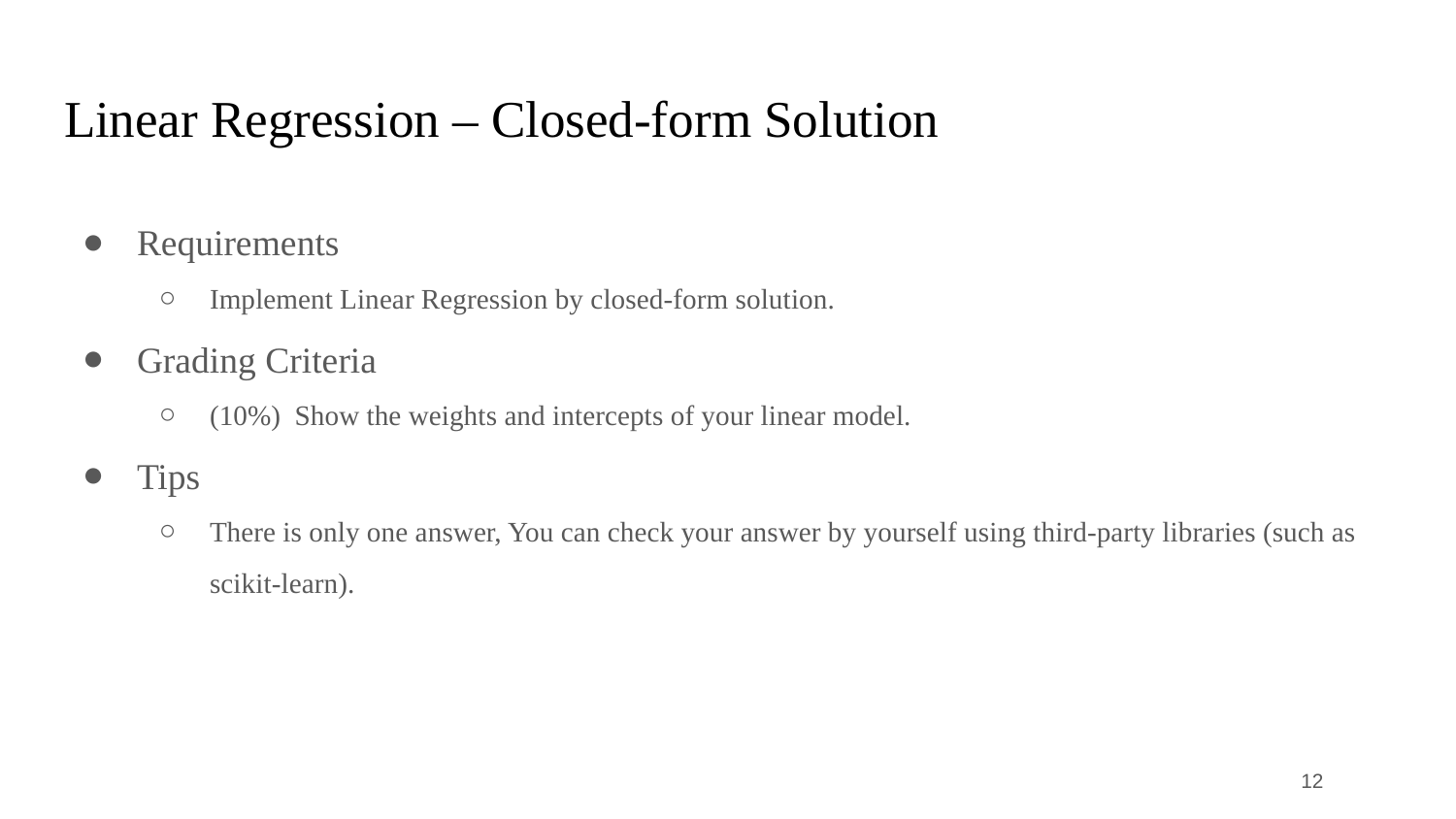

# Linear Regression – Closed-form Solution
Requirements
Implement Linear Regression by closed-form solution.
Grading Criteria
(10%)  Show the weights and intercepts of your linear model.
Tips
There is only one answer, You can check your answer by yourself using third-party libraries (such as scikit-learn).
12